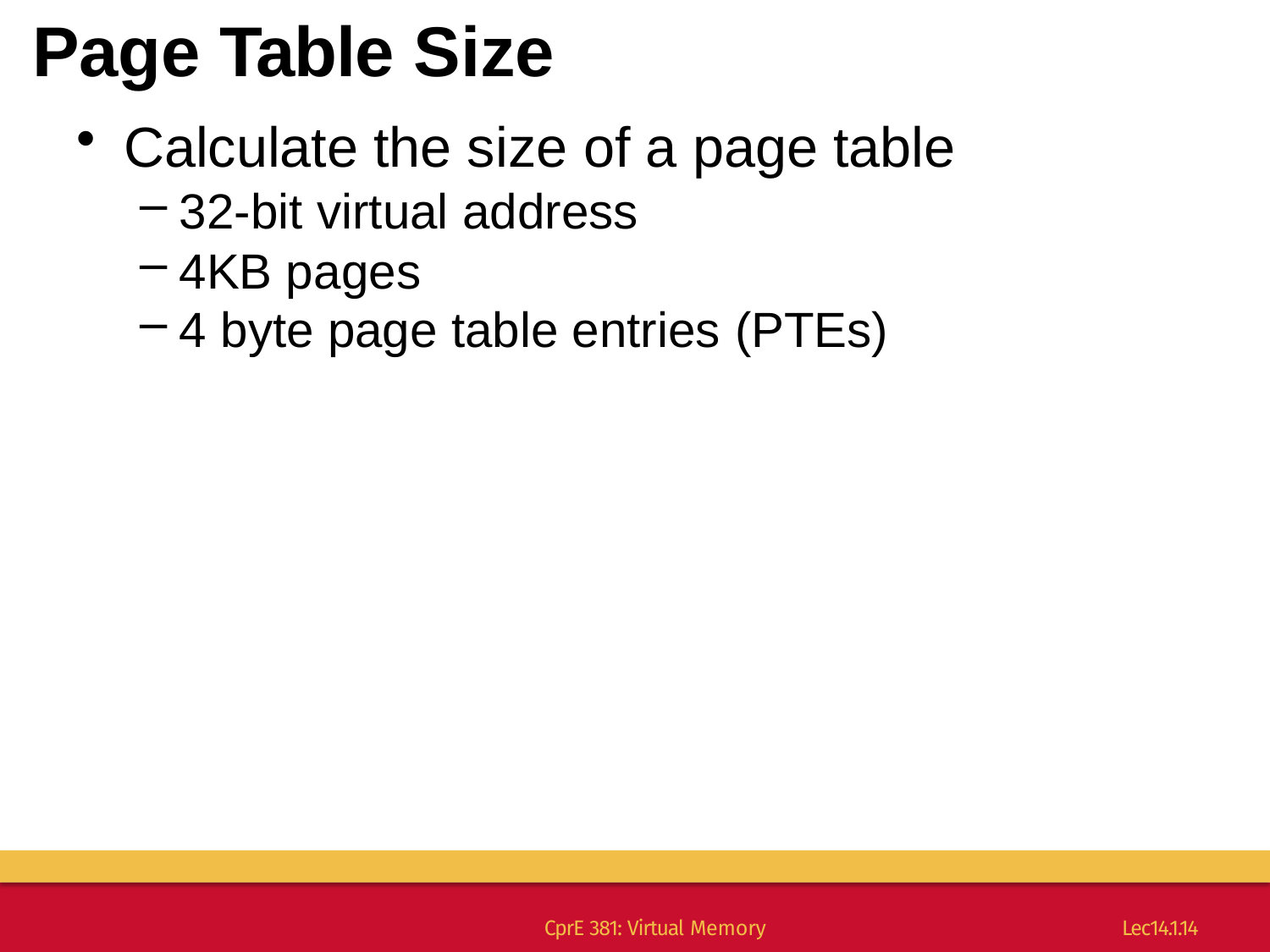

# Page Table Size
Calculate the size of a page table
32-bit virtual address
4KB pages
4 byte page table entries (PTEs)
CprE 381: Virtual Memory
Lec14.1.14